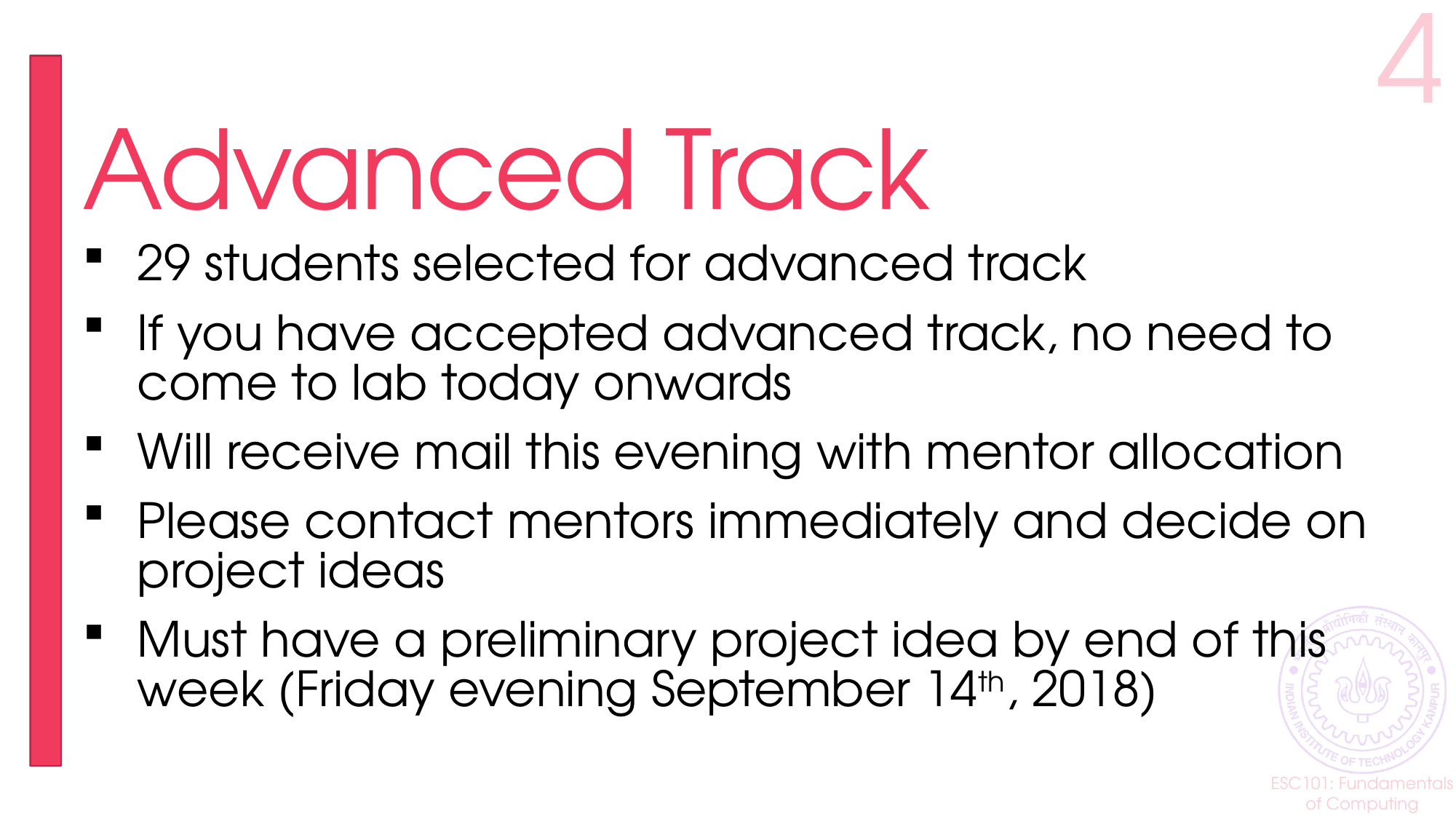

4
# Advanced Track
29 students selected for advanced track
If you have accepted advanced track, no need to come to lab today onwards
Will receive mail this evening with mentor allocation
Please contact mentors immediately and decide on project ideas
Must have a preliminary project idea by end of this week (Friday evening September 14th, 2018)